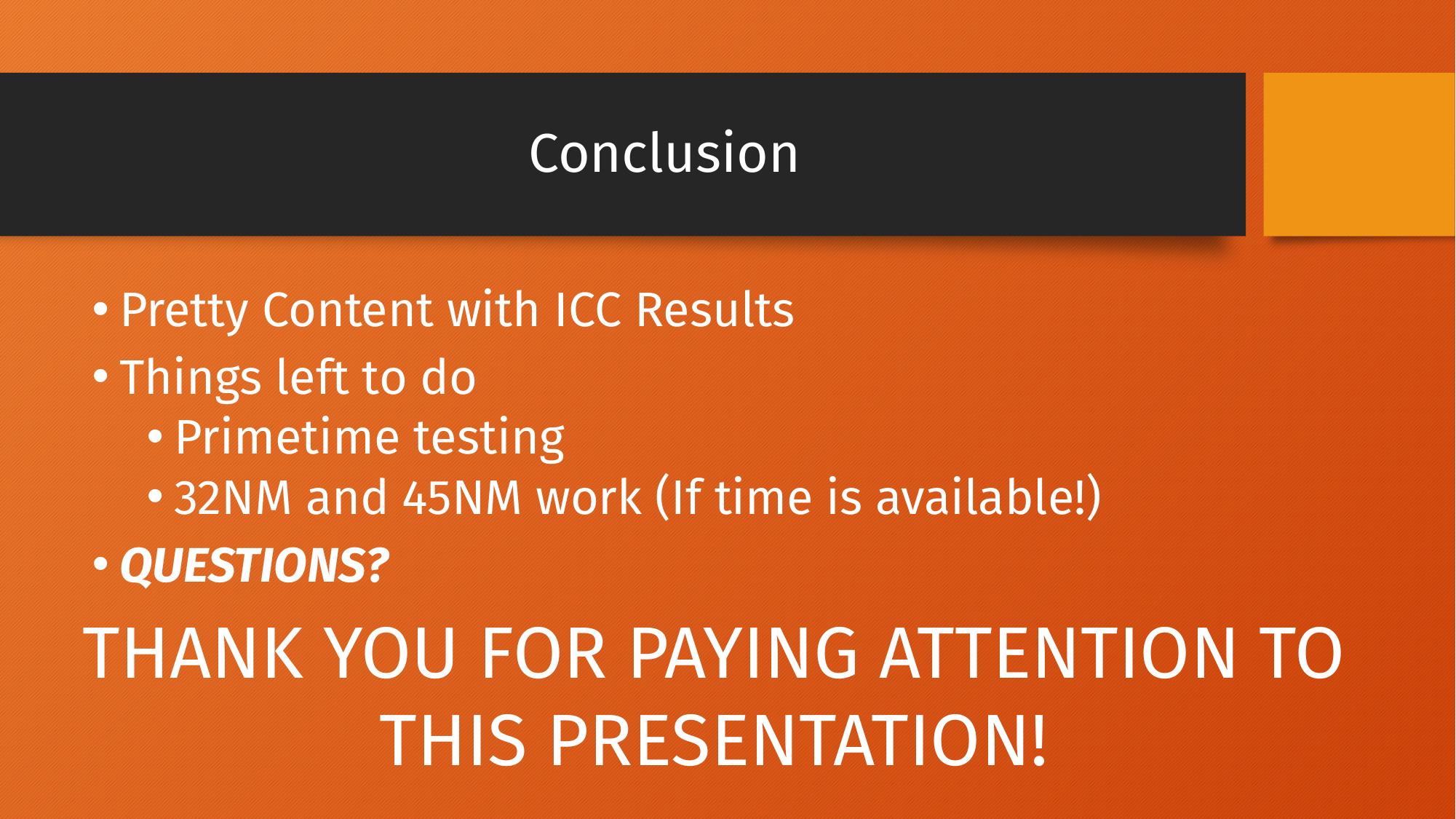

# Conclusion
Pretty Content with ICC Results
Things left to do
Primetime testing
32NM and 45NM work (If time is available!)
QUESTIONS?
THANK YOU FOR PAYING ATTENTION TO THIS PRESENTATION!